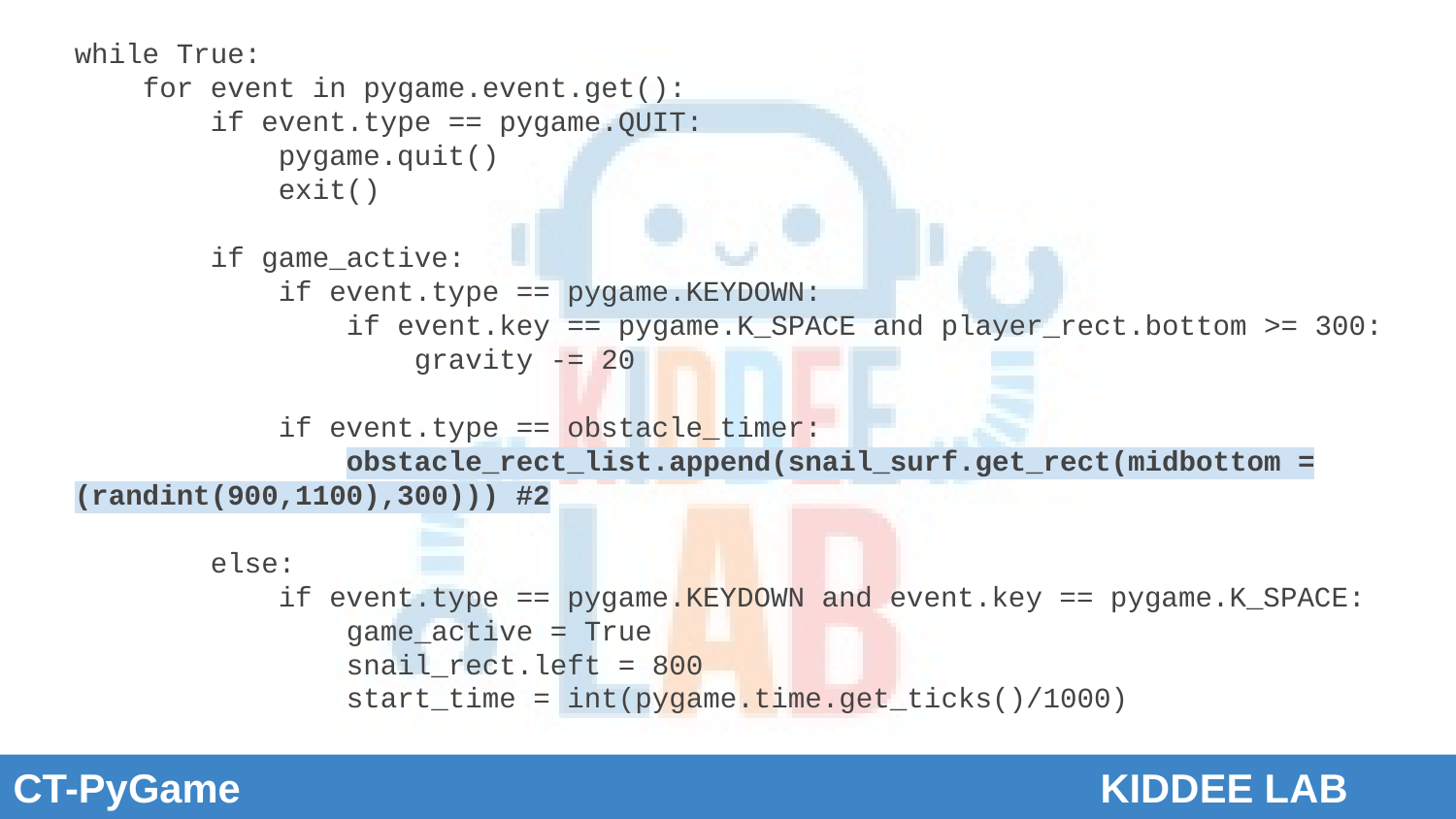

# while True:
    for event in pygame.event.get():
        if event.type == pygame.QUIT:
            pygame.quit()
            exit()

        if game_active:
            if event.type == pygame.KEYDOWN:
                if event.key == pygame.K_SPACE and player_rect.bottom >= 300:
                    gravity -= 20

            if event.type == obstacle_timer:
                obstacle_rect_list.append(snail_surf.get_rect(midbottom = (randint(900,1100),300))) #2

        else:
            if event.type == pygame.KEYDOWN and event.key == pygame.K_SPACE:
                game_active = True
                snail_rect.left = 800
                start_time = int(pygame.time.get_ticks()/1000)